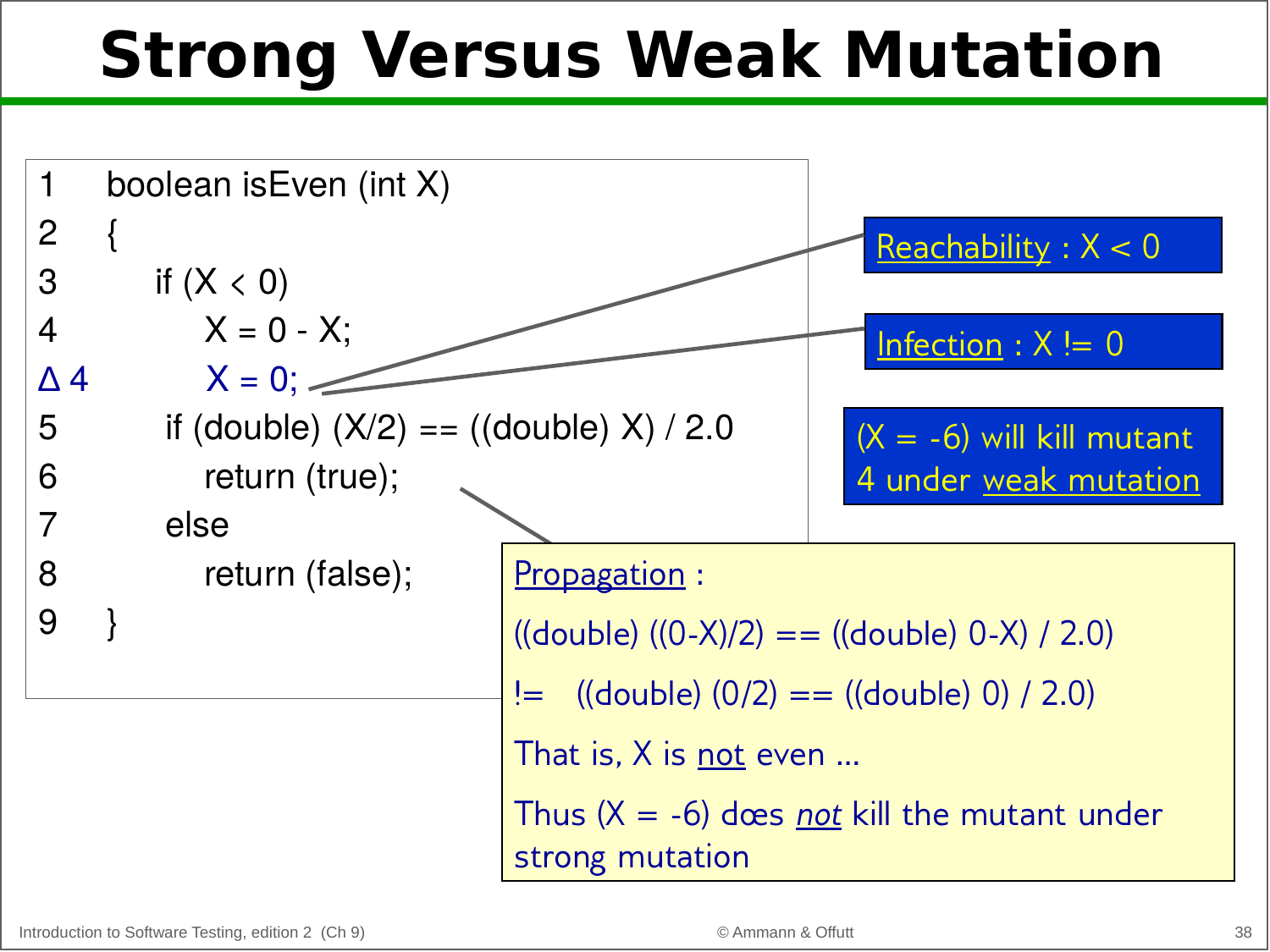

# Strong Versus Weak Mutation
1     boolean isEven (int X)
2     {
3          if (X < 0)
4               X = 0 - X;
∆ 4            X = 0;
5           if (double) (X/2) == ((double) X) / 2.0
6               return (true);
7           else
8               return (false);
9     }
Reachability : X < 0

Infection : X != 0

(X = -6) will kill mutant 4 under weak mutation

Propagation :
((double) ((0-X)/2) == ((double) 0-X) / 2.0)
!=   ((double) (0/2) == ((double) 0) / 2.0)
That is, X is not even …
Thus (X = -6) does not kill the mutant under strong mutation
38
© Ammann & Offutt
Introduction to Software Testing, edition 2  (Ch 9)